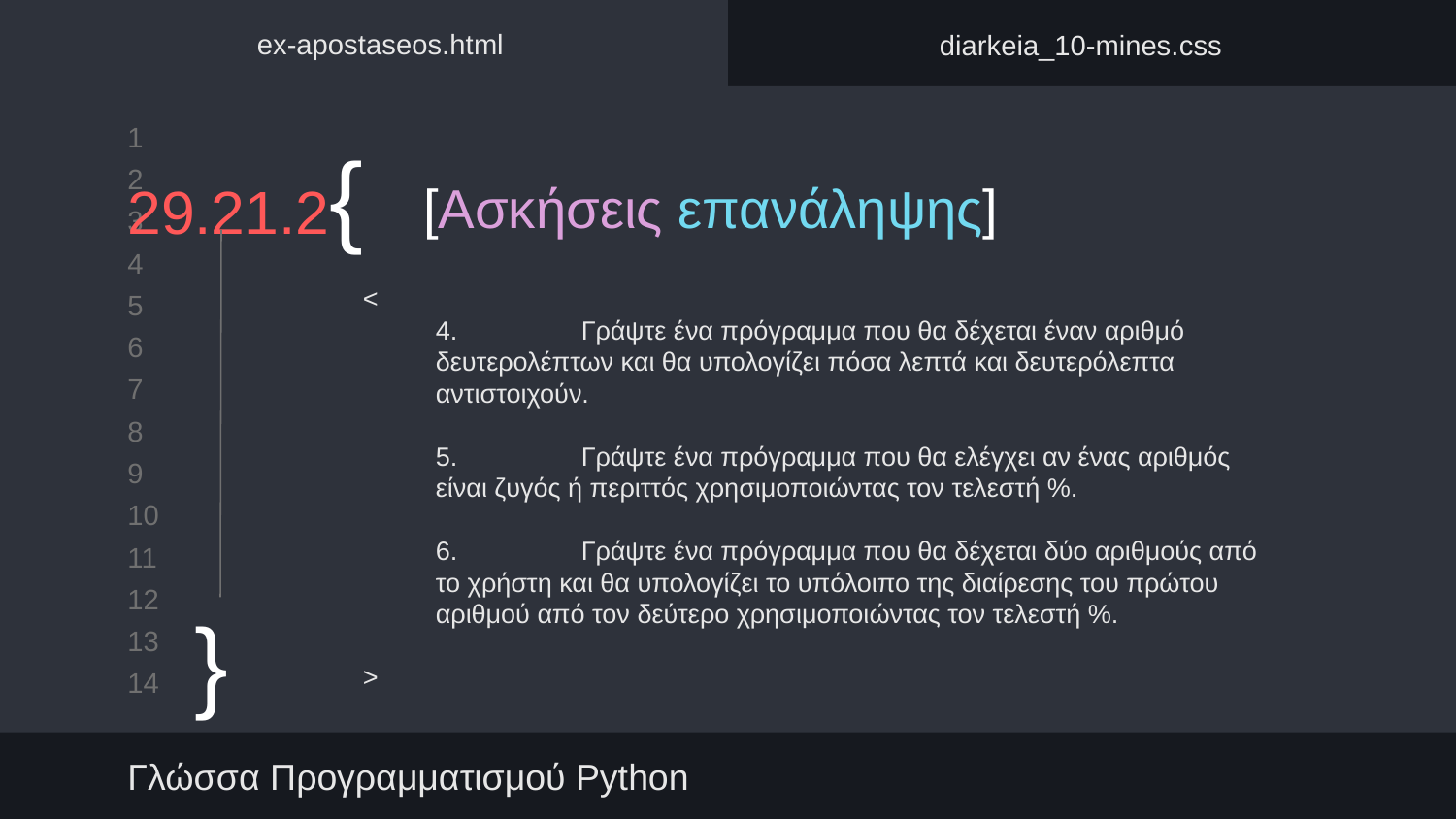

ex-apostaseos.html
diarkeia_10-mines.css
# 29.21.2{
[Ασκήσεις επανάληψης]

<
4.	Γράψτε ένα πρόγραμμα που θα δέχεται έναν αριθμό δευτερολέπτων και θα υπολογίζει πόσα λεπτά και δευτερόλεπτα αντιστοιχούν.

5.	Γράψτε ένα πρόγραμμα που θα ελέγχει αν ένας αριθμός είναι ζυγός ή περιττός χρησιμοποιώντας τον τελεστή %.

6.	Γράψτε ένα πρόγραμμα που θα δέχεται δύο αριθμούς από το χρήστη και θα υπολογίζει το υπόλοιπο της διαίρεσης του πρώτου αριθμού από τον δεύτερο χρησιμοποιώντας τον τελεστή %.

>
}
Γλώσσα Προγραμματισμού Python